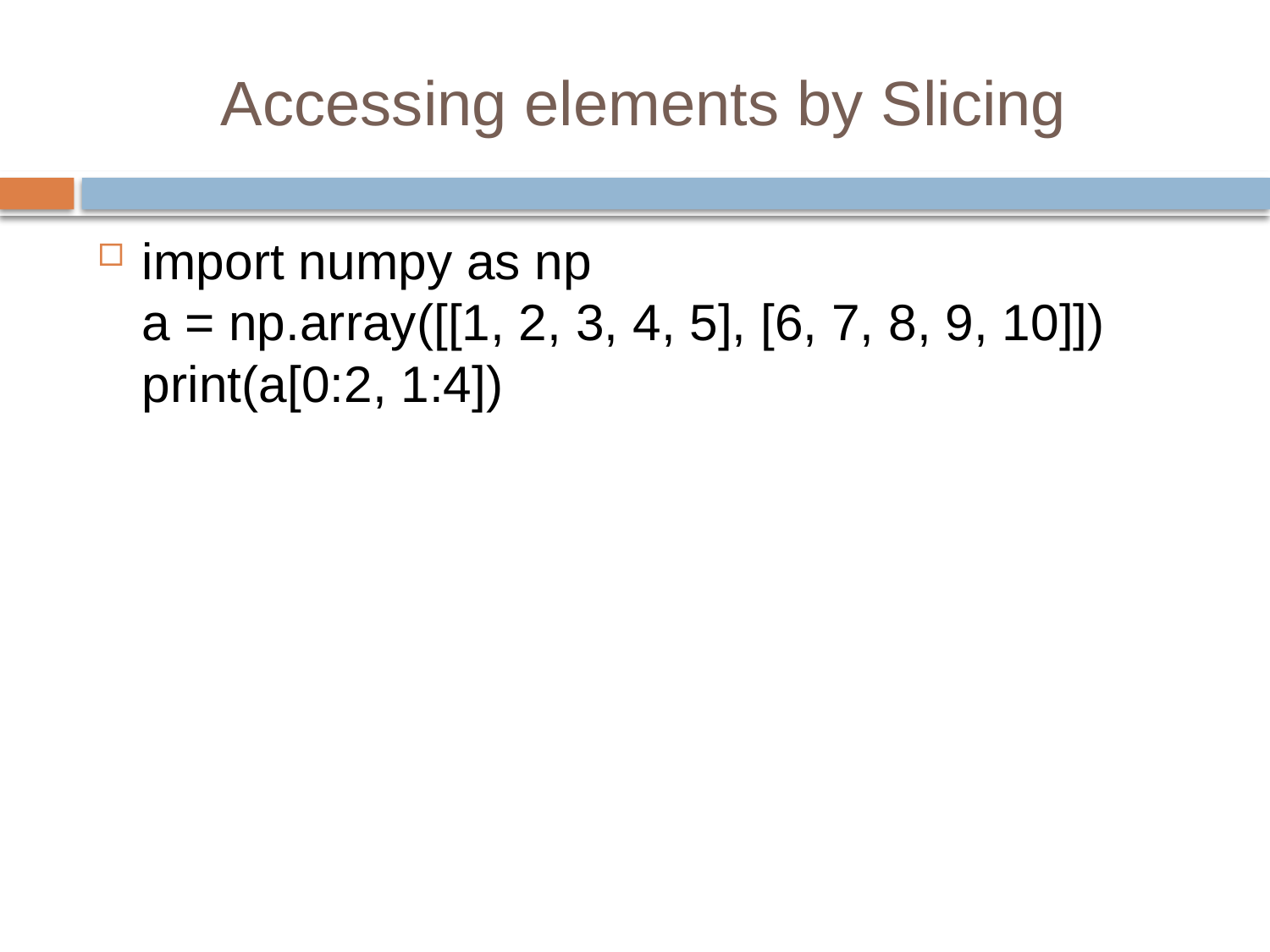

# Accessing elements by Slicing
import numpy as np
a = np.array([[1, 2, 3, 4, 5], [6, 7, 8, 9, 10]])
print(a[0:2, 1:4])